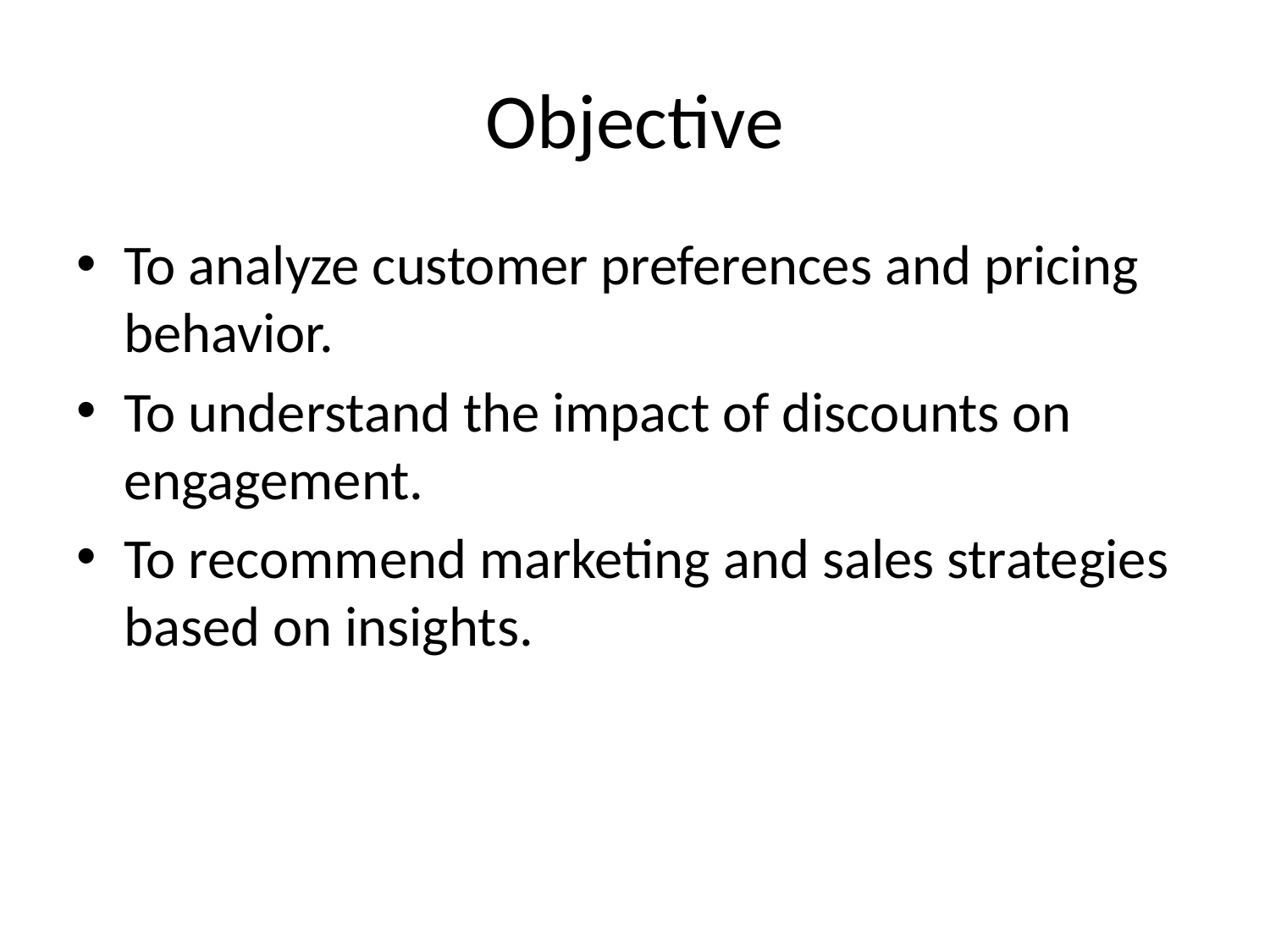

# Objective
To analyze customer preferences and pricing behavior.
To understand the impact of discounts on engagement.
To recommend marketing and sales strategies based on insights.